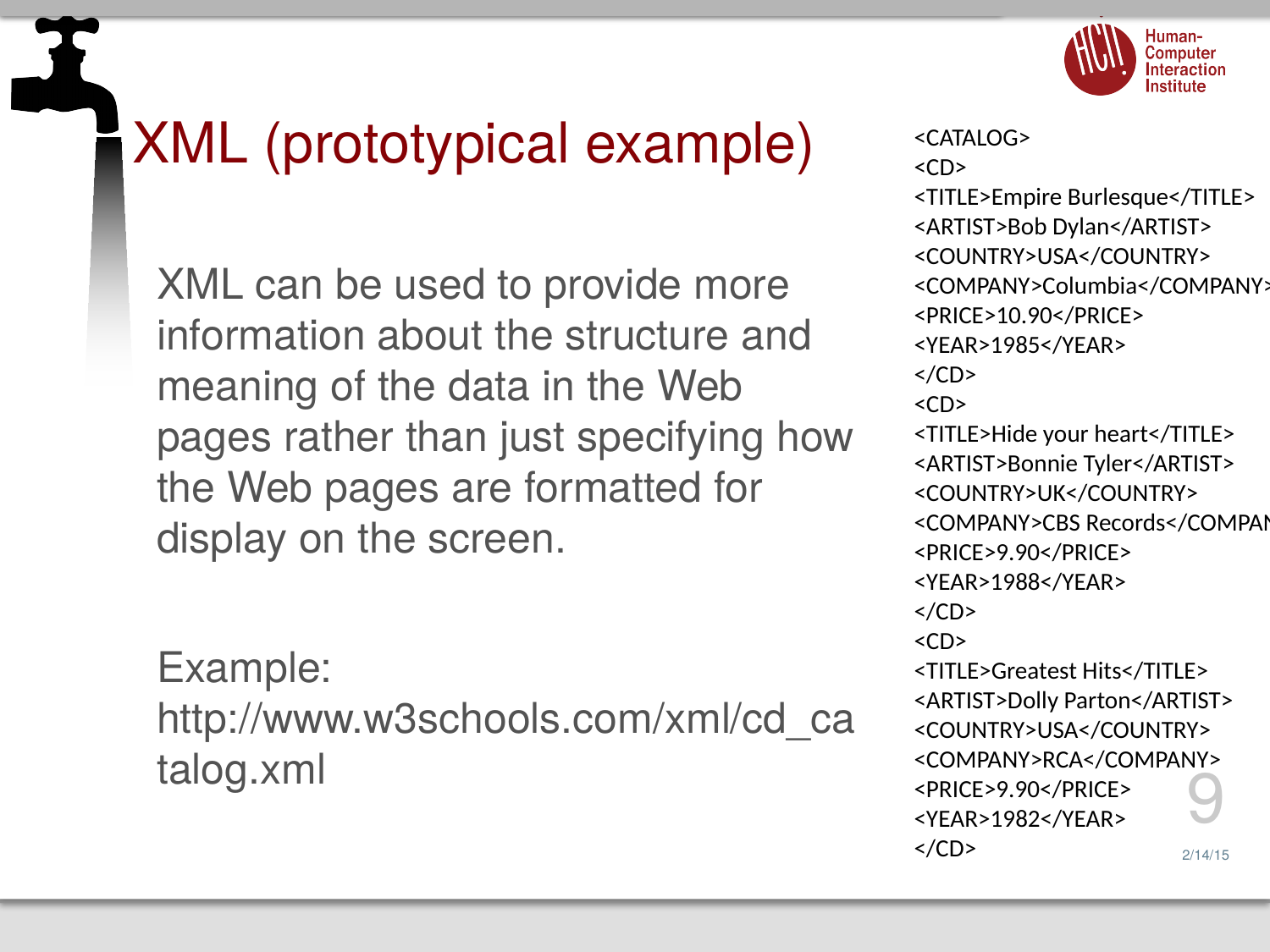

# XML (prototypical example)
<CATALOG>
<CD>
<TITLE>Empire Burlesque</TITLE>
<ARTIST>Bob Dylan</ARTIST>
<COUNTRY>USA</COUNTRY>
<COMPANY>Columbia</COMPANY>
<PRICE>10.90</PRICE>
<YEAR>1985</YEAR>
</CD>
<CD>
<TITLE>Hide your heart</TITLE>
<ARTIST>Bonnie Tyler</ARTIST>
<COUNTRY>UK</COUNTRY>
<COMPANY>CBS Records</COMPANY>
<PRICE>9.90</PRICE>
<YEAR>1988</YEAR>
</CD>
<CD>
<TITLE>Greatest Hits</TITLE>
<ARTIST>Dolly Parton</ARTIST>
<COUNTRY>USA</COUNTRY>
<COMPANY>RCA</COMPANY>
<PRICE>9.90</PRICE>
<YEAR>1982</YEAR>
</CD>
XML can be used to provide more information about the structure and meaning of the data in the Web pages rather than just specifying how the Web pages are formatted for display on the screen.

Example: http://www.w3schools.com/xml/cd_catalog.xml

9
2/14/15